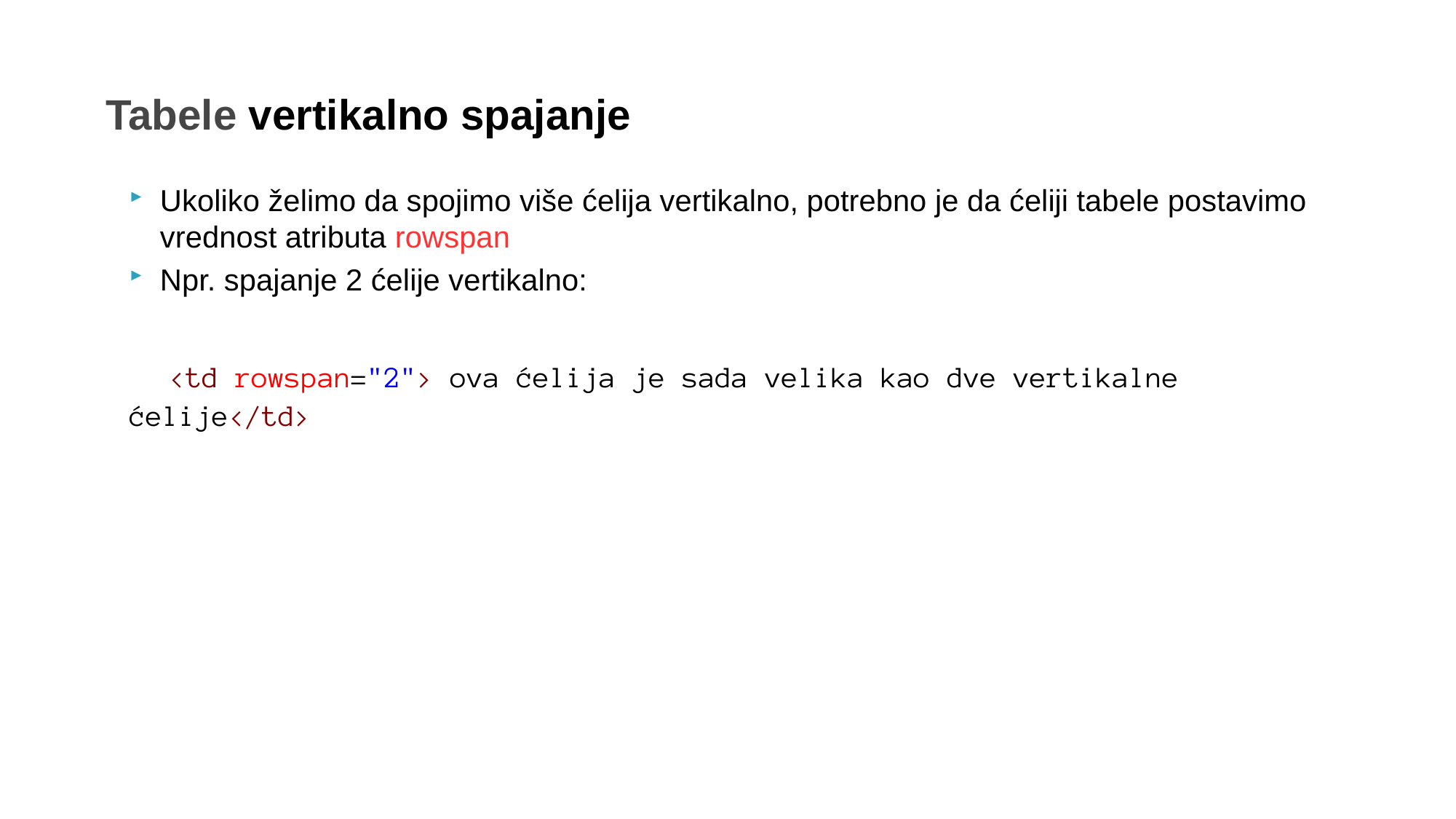

Tabele vertikalno spajanje
Ukoliko želimo da spojimo više ćelija vertikalno, potrebno je da ćeliji tabele postavimo vrednost atributa rowspan
Npr. spajanje 2 ćelije vertikalno:

  <td rowspan="2"> ova ćelija je sada velika kao dve vertikalne ćelije</td>